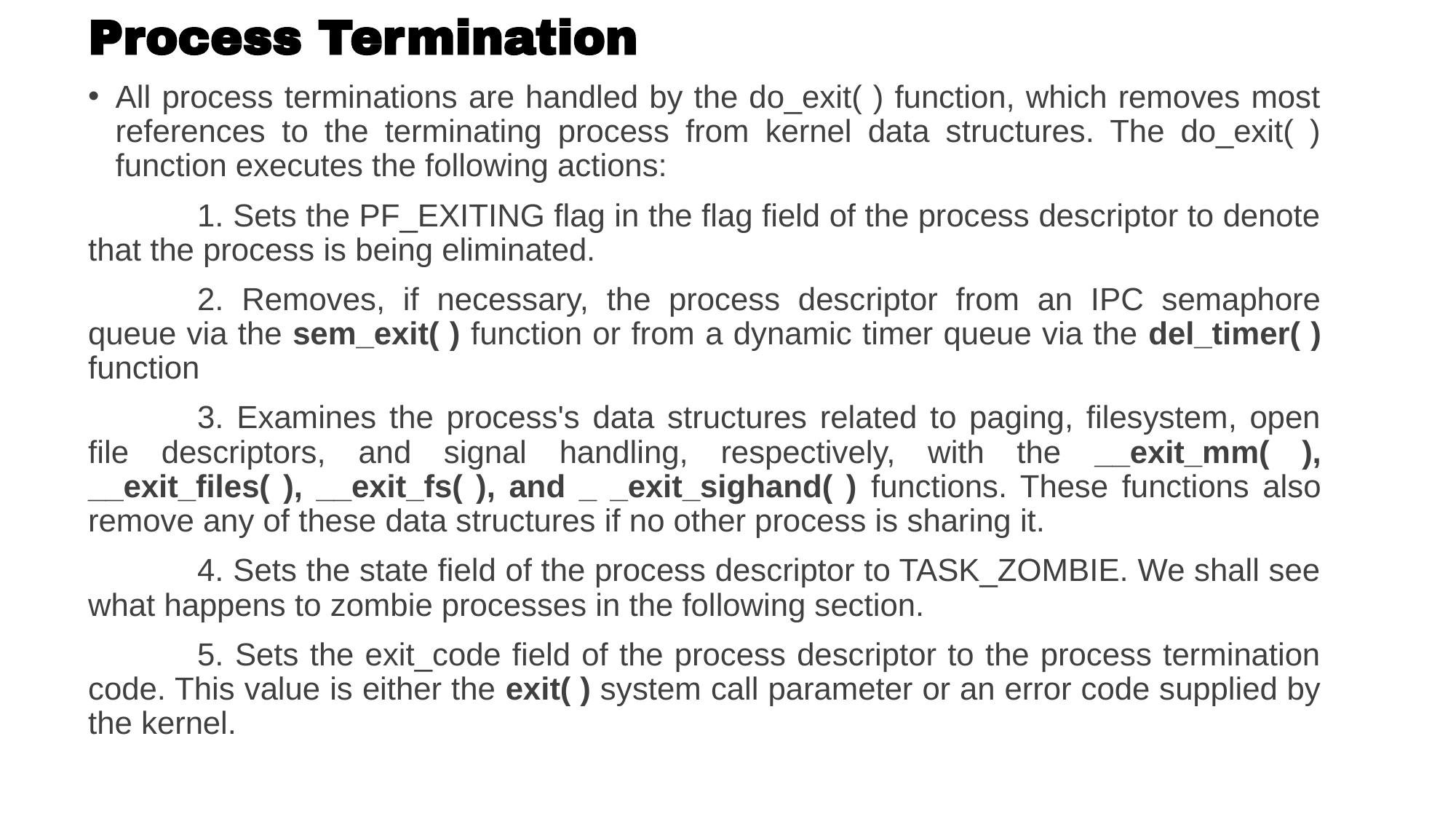

# Process Termination
All process terminations are handled by the do_exit( ) function, which removes most references to the terminating process from kernel data structures. The do_exit( ) function executes the following actions:
	1. Sets the PF_EXITING flag in the flag field of the process descriptor to denote that the process is being eliminated.
	2. Removes, if necessary, the process descriptor from an IPC semaphore queue via the sem_exit( ) function or from a dynamic timer queue via the del_timer( ) function
	3. Examines the process's data structures related to paging, filesystem, open file descriptors, and signal handling, respectively, with the __exit_mm( ), __exit_files( ), __exit_fs( ), and _ _exit_sighand( ) functions. These functions also remove any of these data structures if no other process is sharing it.
	4. Sets the state field of the process descriptor to TASK_ZOMBIE. We shall see what happens to zombie processes in the following section.
	5. Sets the exit_code field of the process descriptor to the process termination code. This value is either the exit( ) system call parameter or an error code supplied by the kernel.